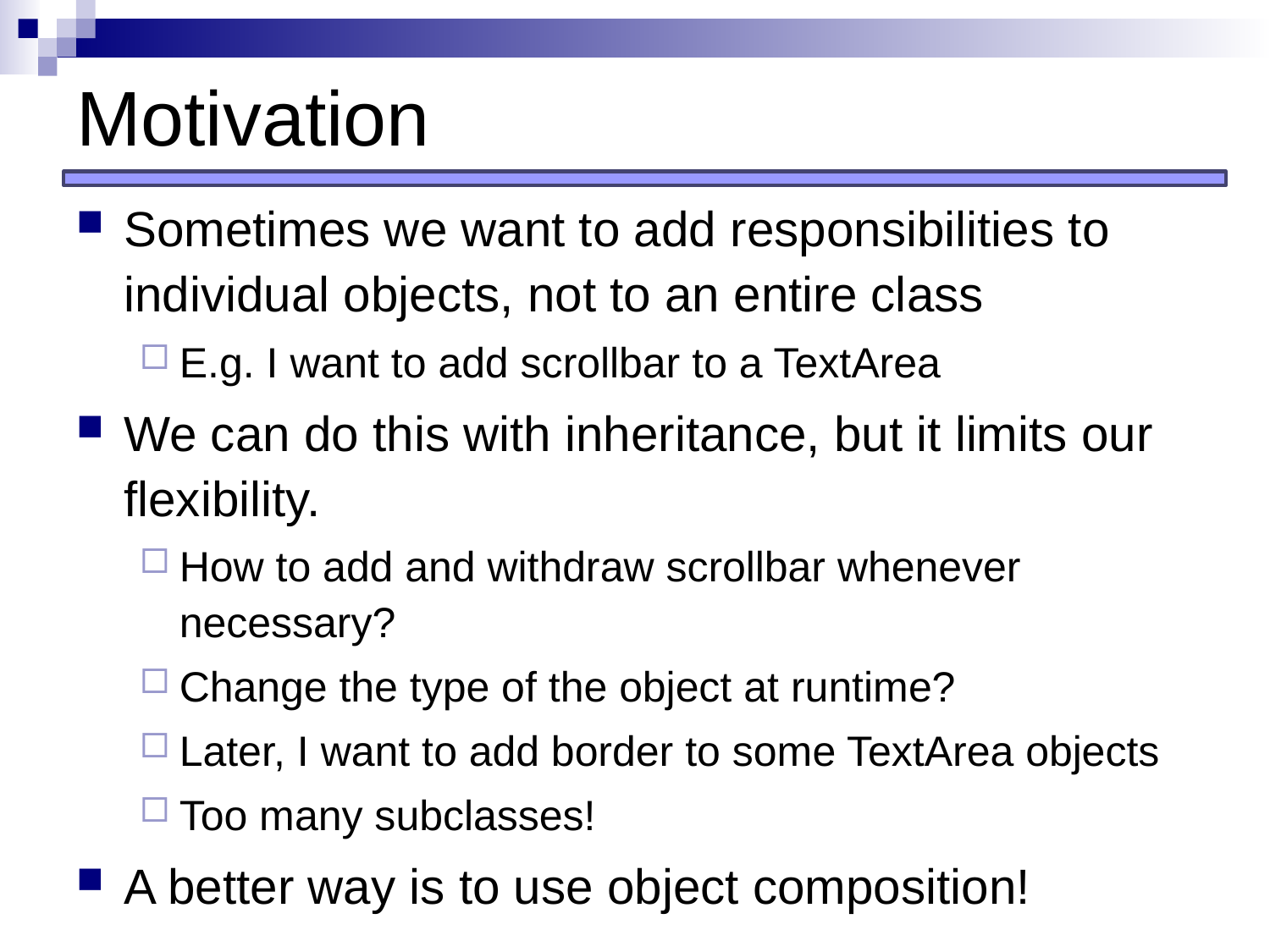

# Motivation
Sometimes we want to add responsibilities to individual objects, not to an entire class
E.g. I want to add scrollbar to a TextArea
We can do this with inheritance, but it limits our flexibility.
How to add and withdraw scrollbar whenever necessary?
Change the type of the object at runtime?
Later, I want to add border to some TextArea objects
Too many subclasses!
A better way is to use object composition!